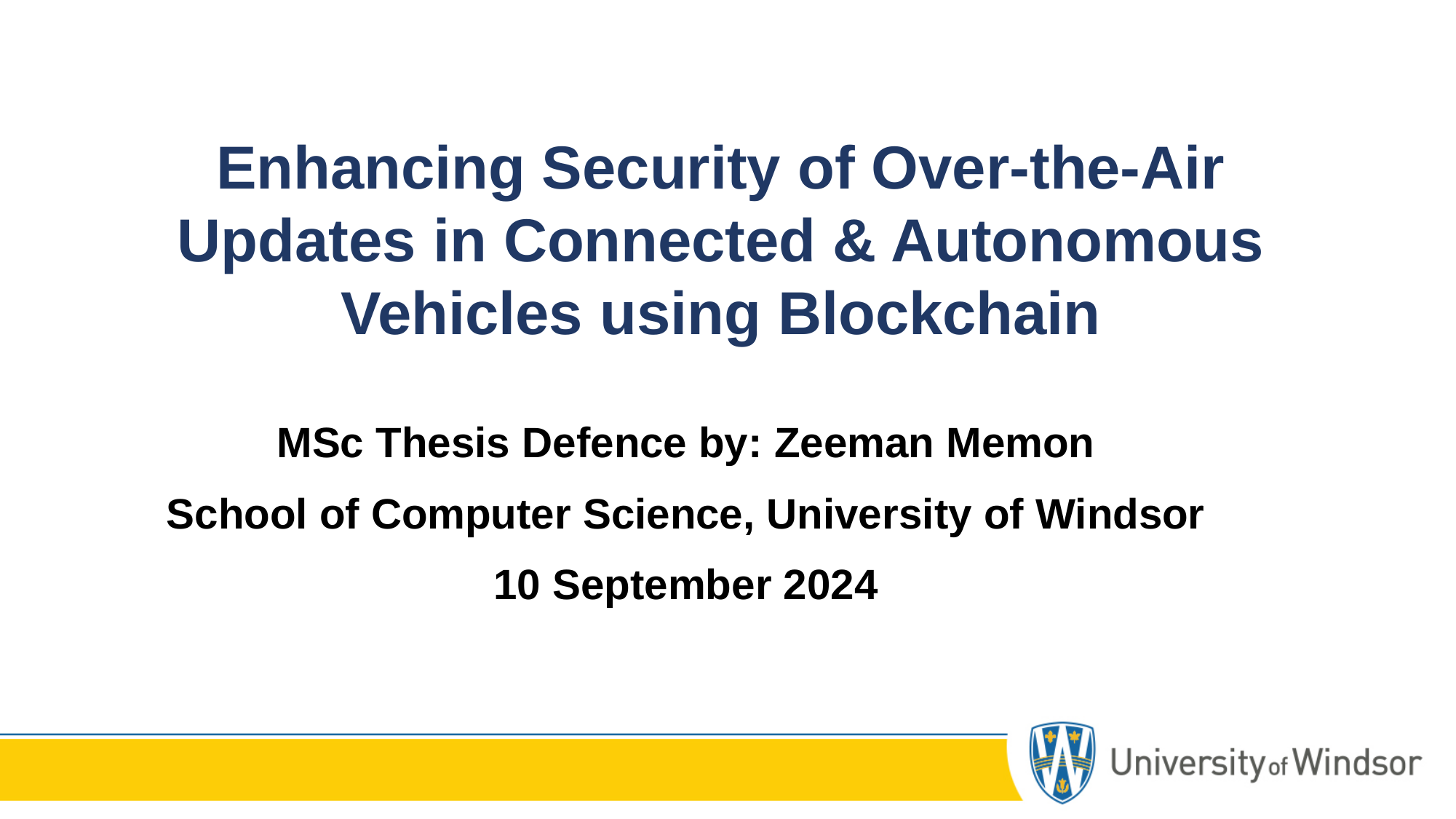

# Enhancing Security of Over-the-Air Updates in Connected & Autonomous Vehicles using Blockchain
MSc Thesis Defence by: Zeeman Memon
School of Computer Science, University of Windsor
10 September 2024